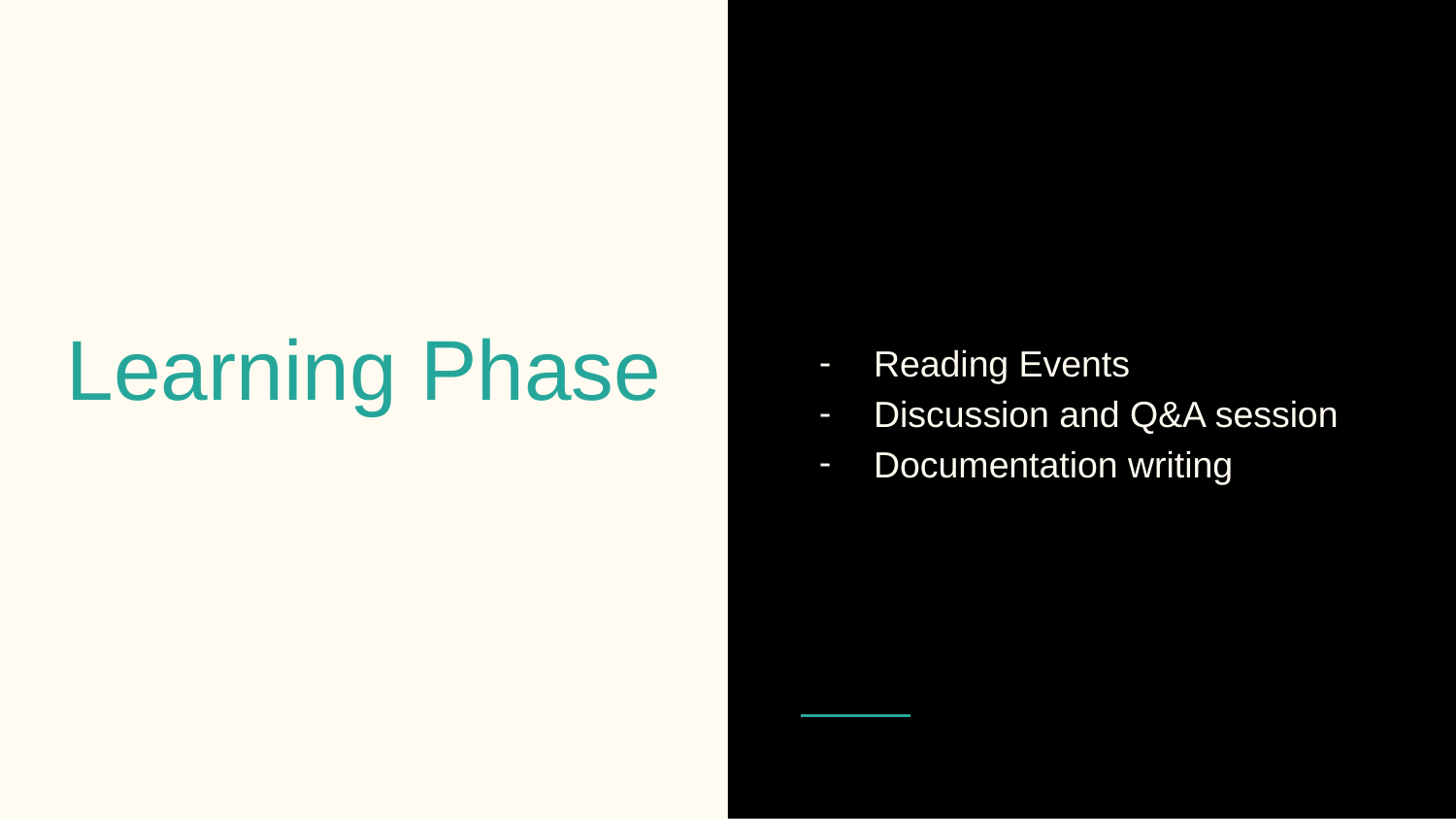

Reading Events
Discussion and Q&A session
Documentation writing
# Learning Phase